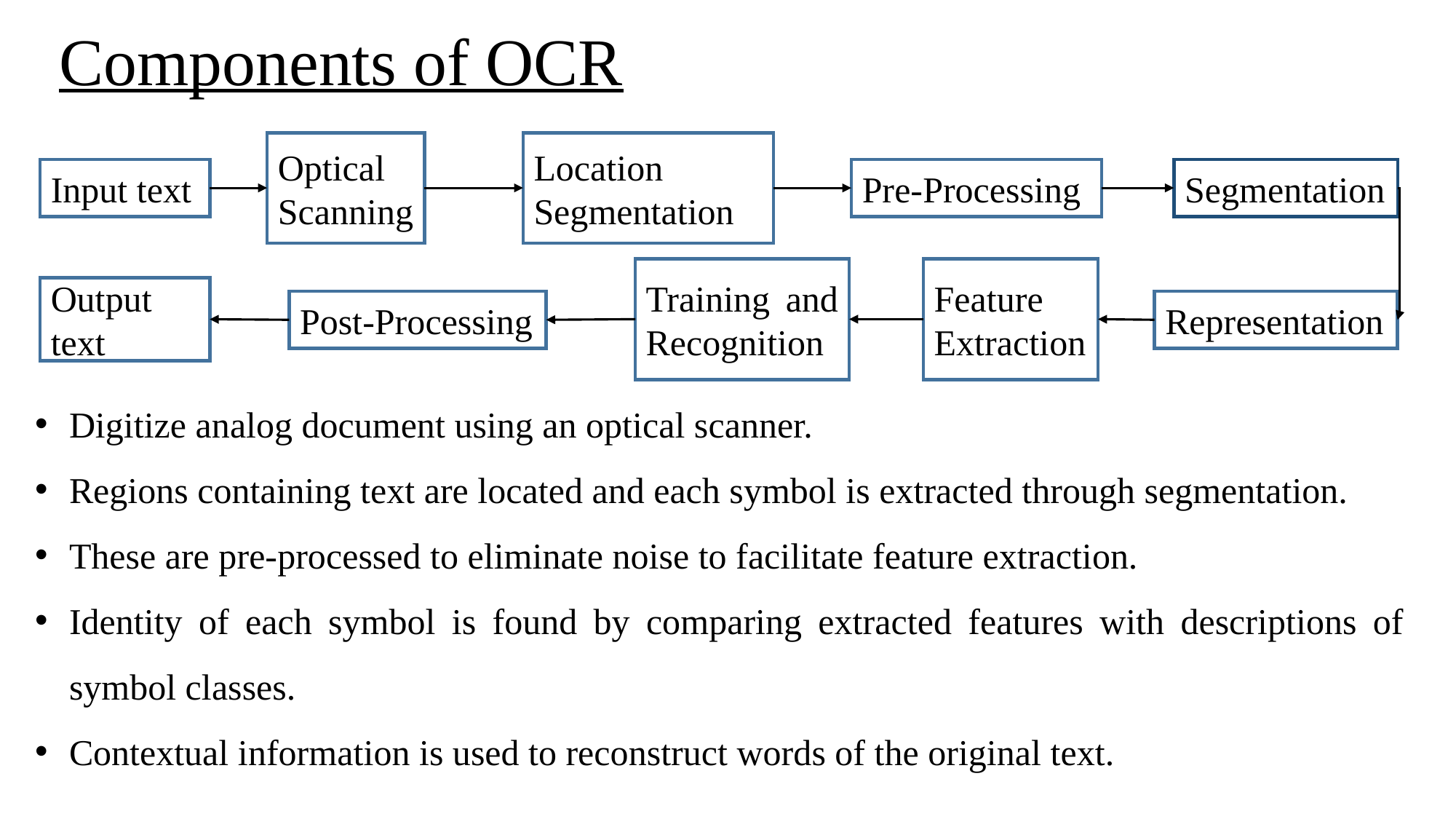

Components of OCR
#
Optical Scanning
Location Segmentation
Input text
Pre-Processing
Segmentation
Training and Recognition
Feature Extraction
Output text
Post-Processing
Representation
Digitize analog document using an optical scanner.
Regions containing text are located and each symbol is extracted through segmentation.
These are pre-processed to eliminate noise to facilitate feature extraction.
Identity of each symbol is found by comparing extracted features with descriptions of symbol classes.
Contextual information is used to reconstruct words of the original text.